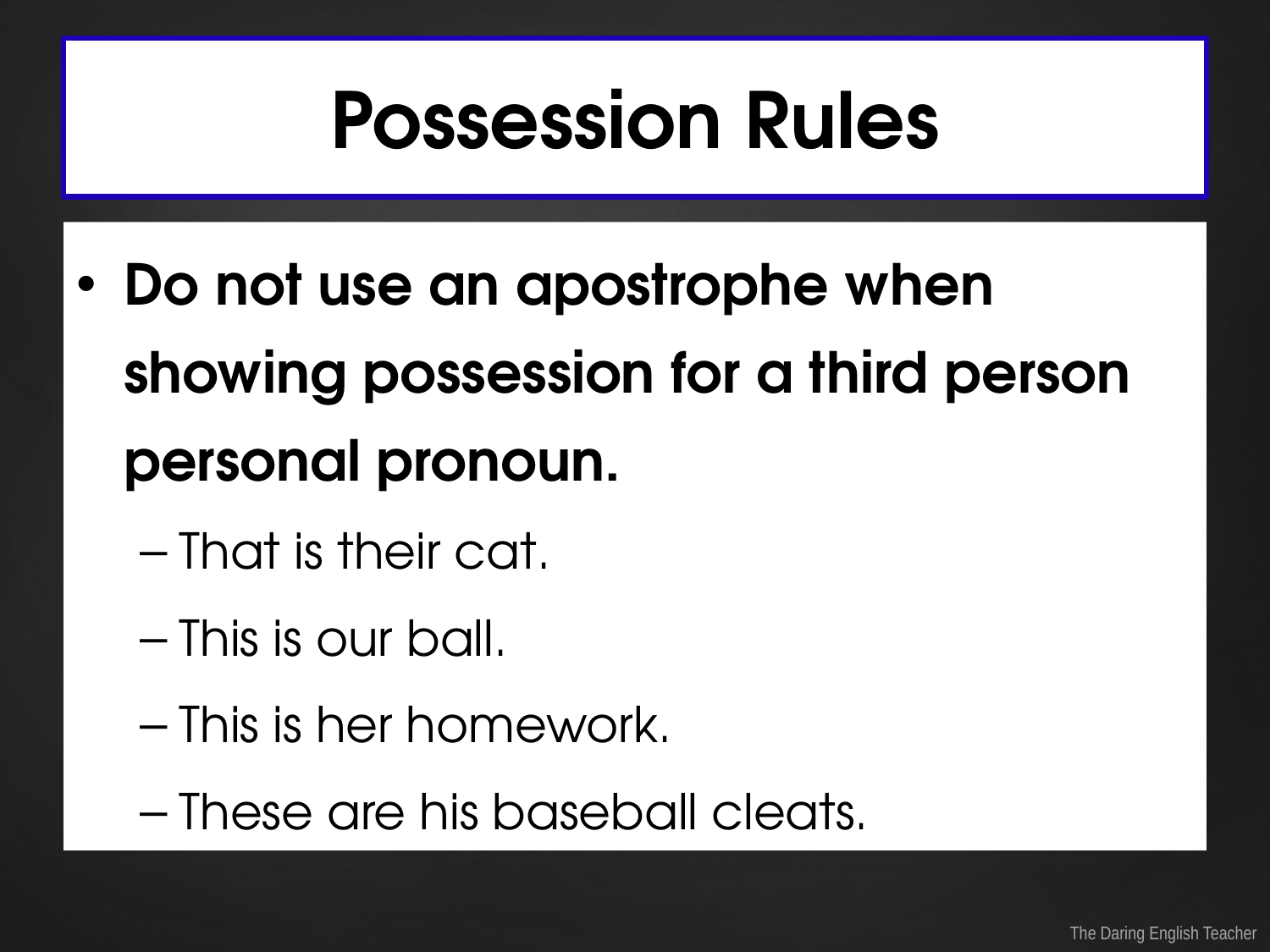

# Possession Rules
Do not use an apostrophe when showing possession for a third person personal pronoun.
That is their cat.
This is our ball.
This is her homework.
These are his baseball cleats.